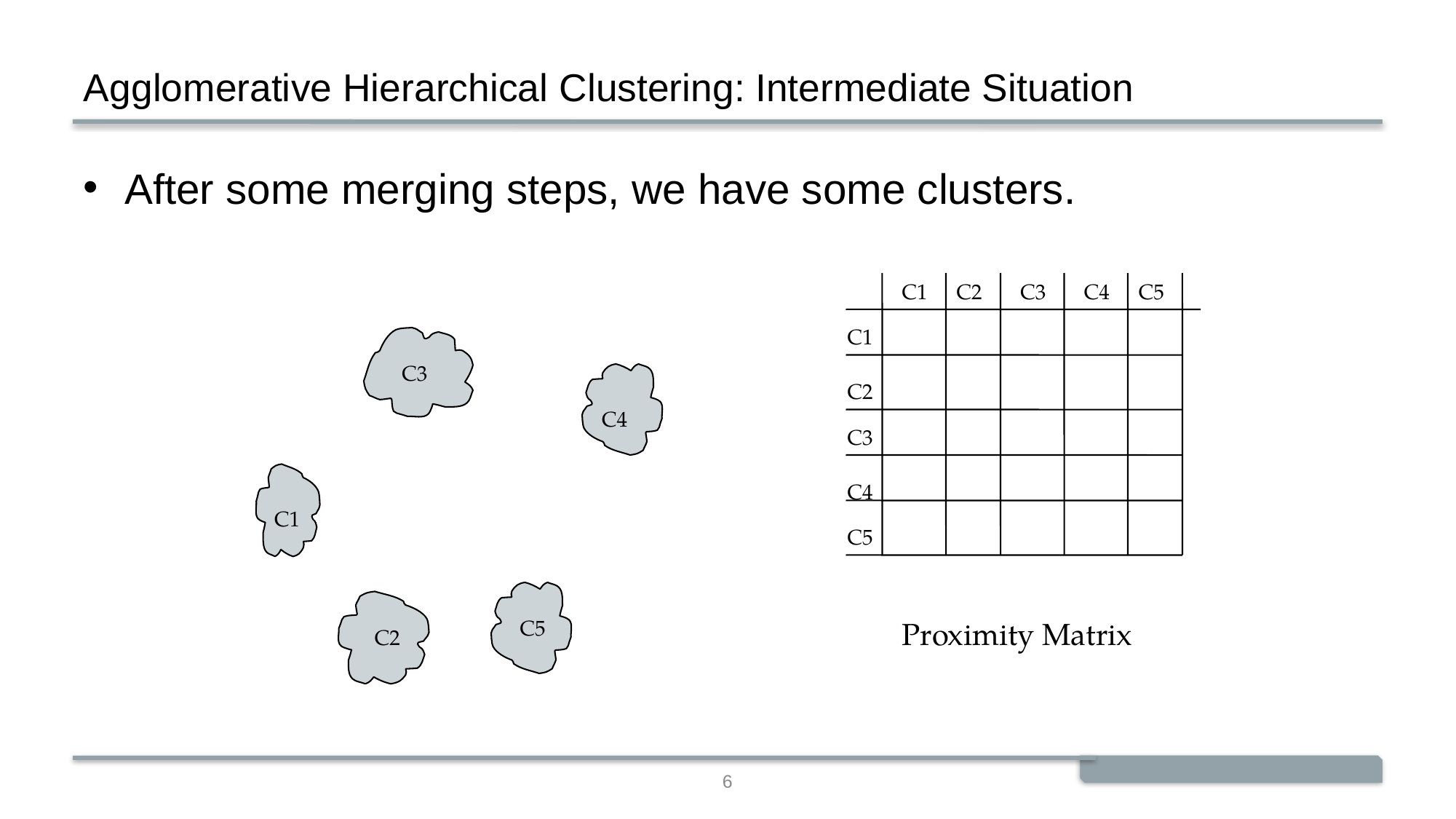

# Agglomerative Hierarchical Clustering: Intermediate Situation
After some merging steps, we have some clusters.

C1
C2

C3

C4
C5

C1
C3

C2
C4

C3

C4
C1

C5

C5
Proximity Matrix
C2

6